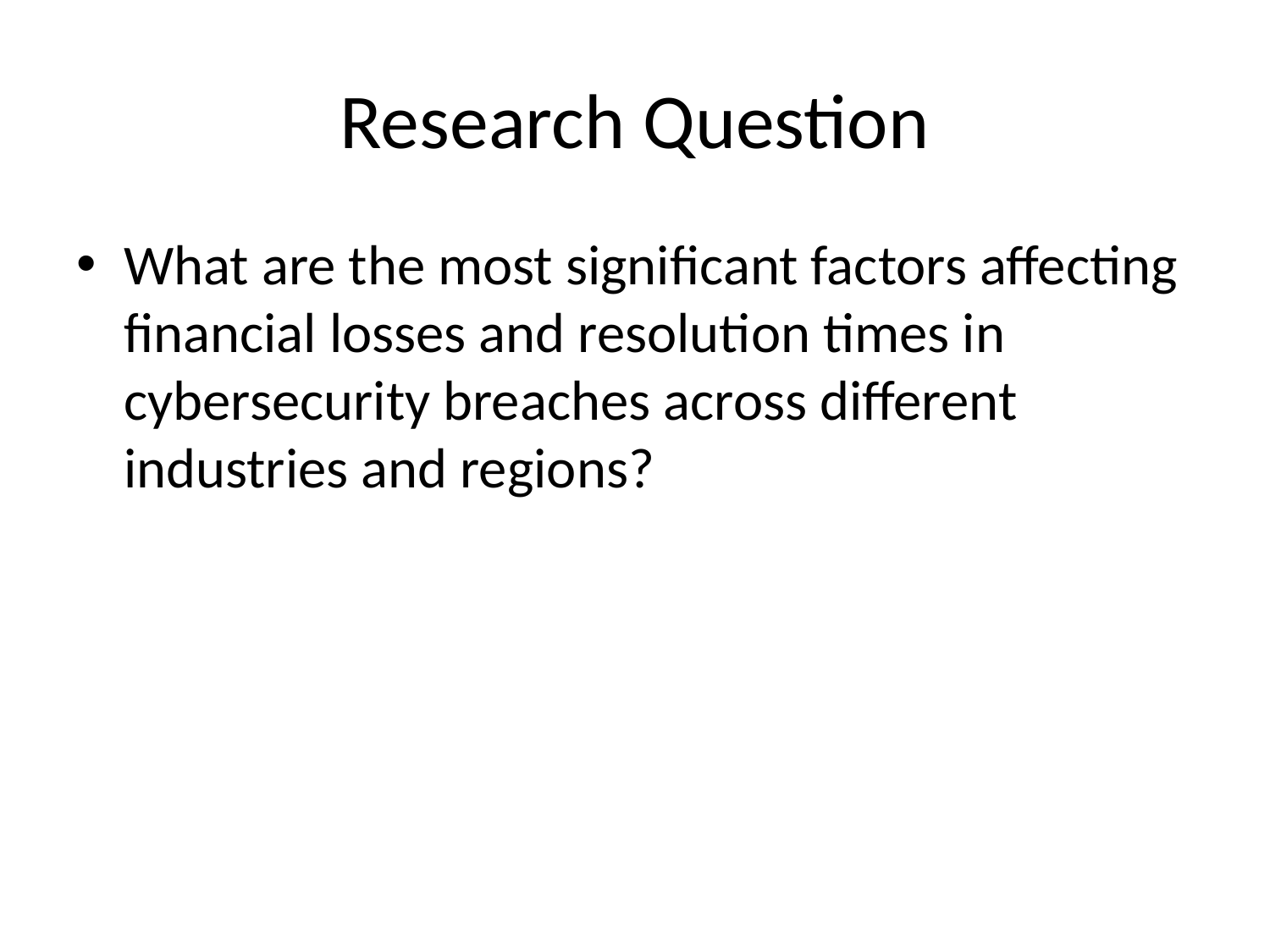

# Research Question
What are the most significant factors affecting financial losses and resolution times in cybersecurity breaches across different industries and regions?